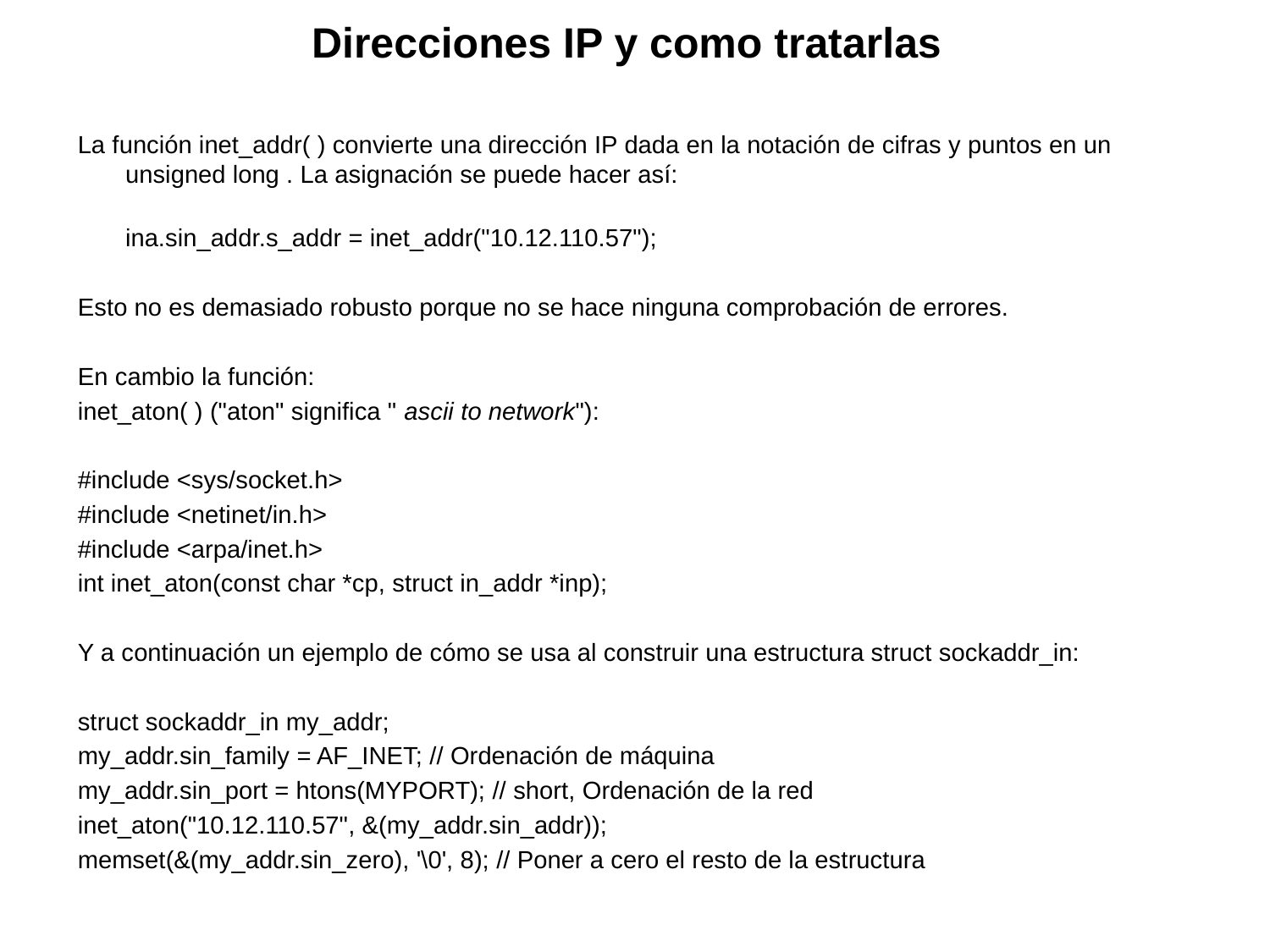

# Direcciones IP y como tratarlas
La función inet_addr( ) convierte una dirección IP dada en la notación de cifras y puntos en un unsigned long . La asignación se puede hacer así:
ina.sin_addr.s_addr = inet_addr("10.12.110.57");

Esto no es demasiado robusto porque no se hace ninguna comprobación de errores.

En cambio la función:
inet_aton( ) ("aton" significa " ascii to network"):

#include <sys/socket.h>
#include <netinet/in.h>
#include <arpa/inet.h>
int inet_aton(const char *cp, struct in_addr *inp);

Y a continuación un ejemplo de cómo se usa al construir una estructura struct sockaddr_in:

struct sockaddr_in my_addr;
my_addr.sin_family = AF_INET; // Ordenación de máquina
my_addr.sin_port = htons(MYPORT); // short, Ordenación de la red
inet_aton("10.12.110.57", &(my_addr.sin_addr));
memset(&(my_addr.sin_zero), '\0', 8); // Poner a cero el resto de la estructura